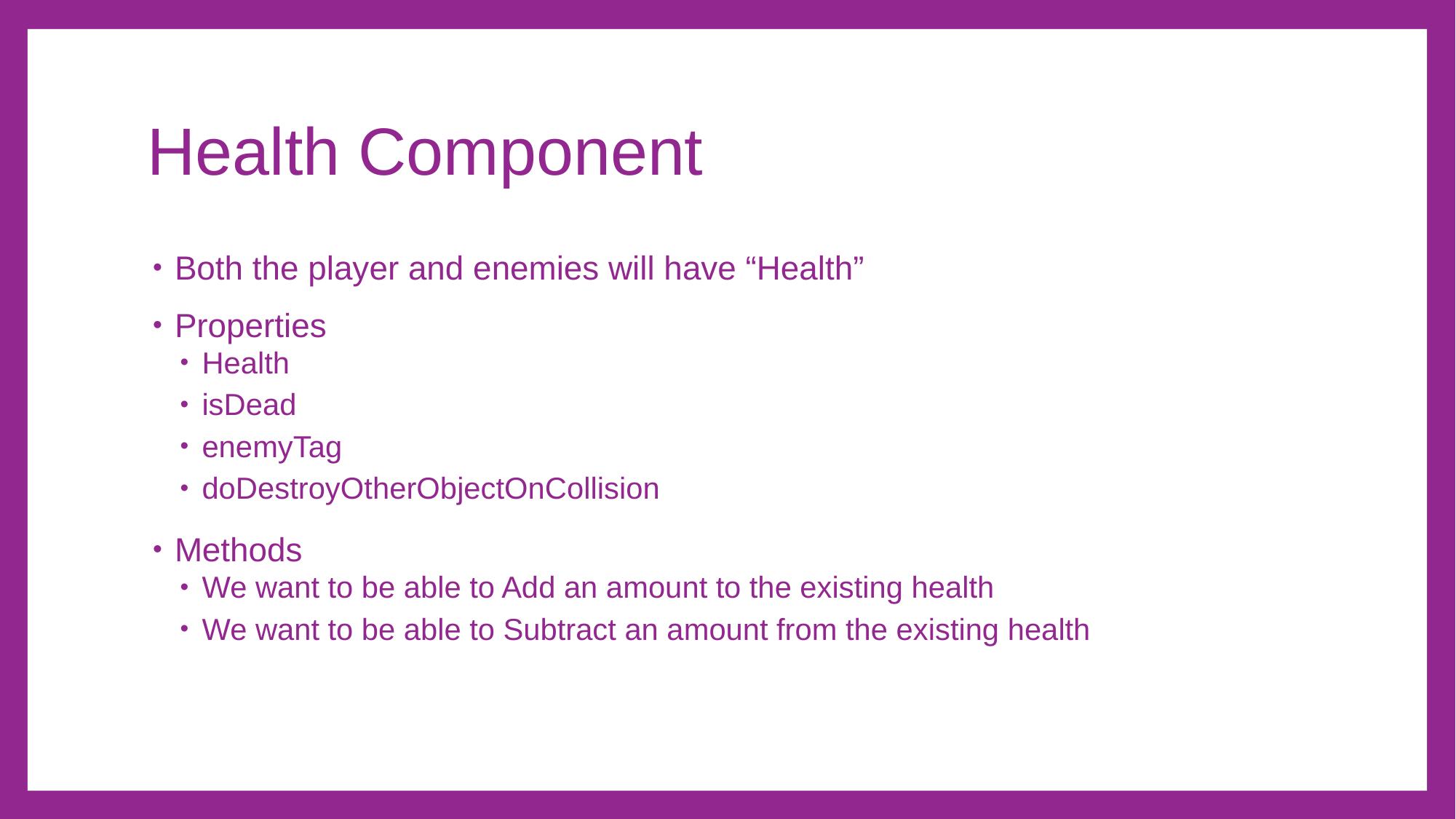

# Health Component
Both the player and enemies will have “Health”
Properties
Health
isDead
enemyTag
doDestroyOtherObjectOnCollision
Methods
We want to be able to Add an amount to the existing health
We want to be able to Subtract an amount from the existing health